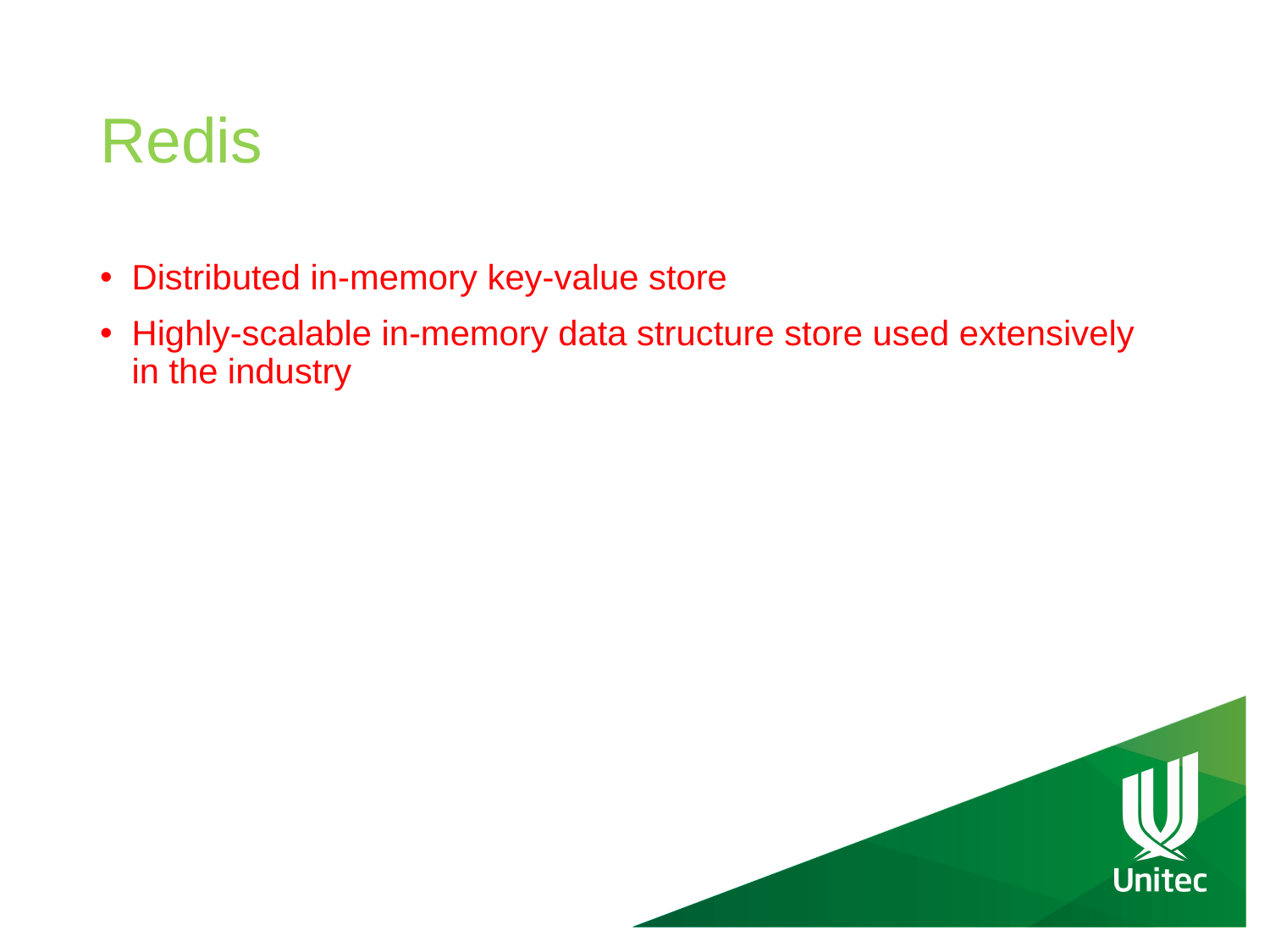

# Redis
Distributed in-memory key-value store
Highly-scalable in-memory data structure store used extensively in the industry